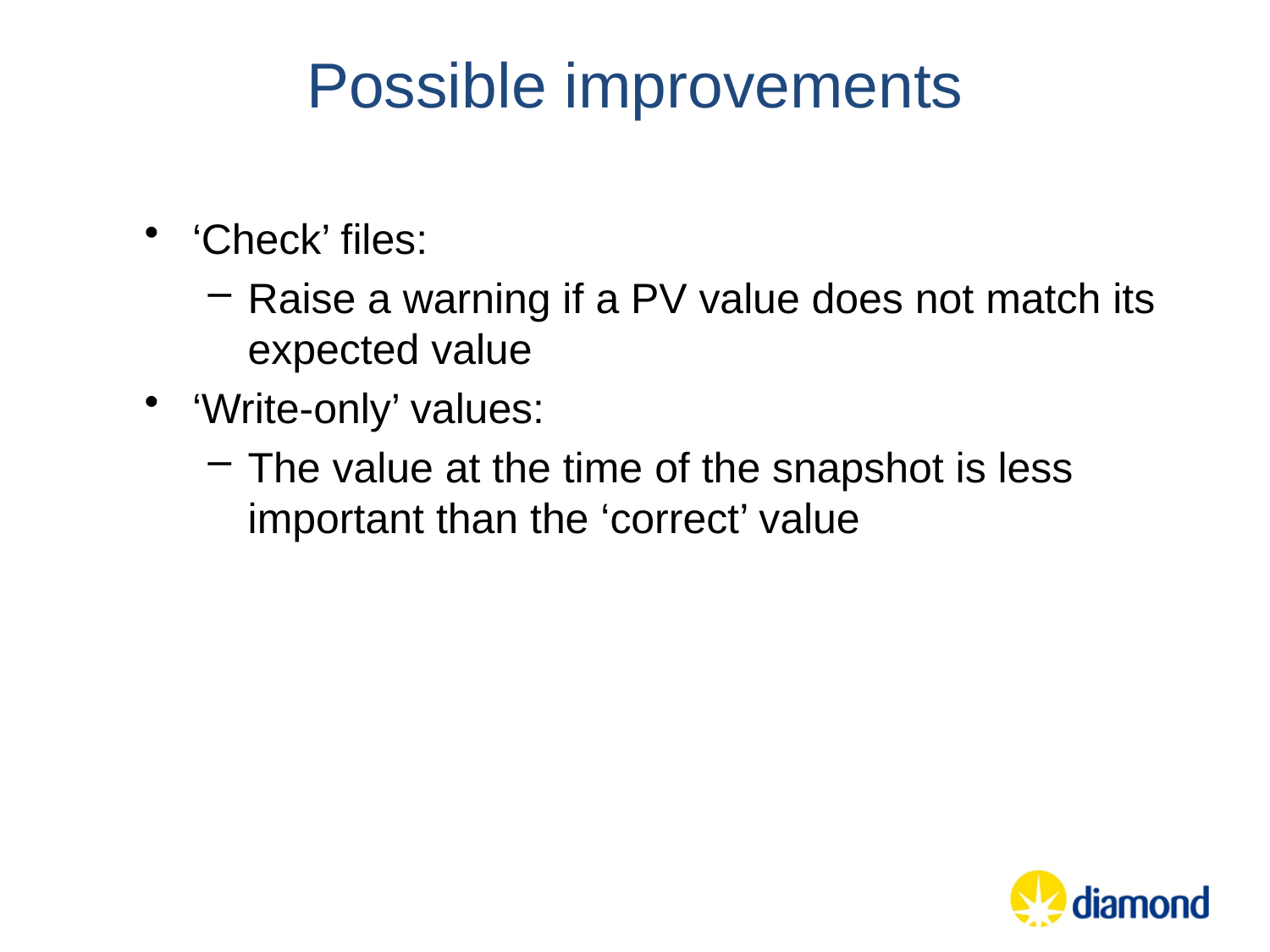

# Possible improvements

‘Check’ files:
Raise a warning if a PV value does not match its expected value
‘Write-only’ values:
The value at the time of the snapshot is less important than the ‘correct’ value